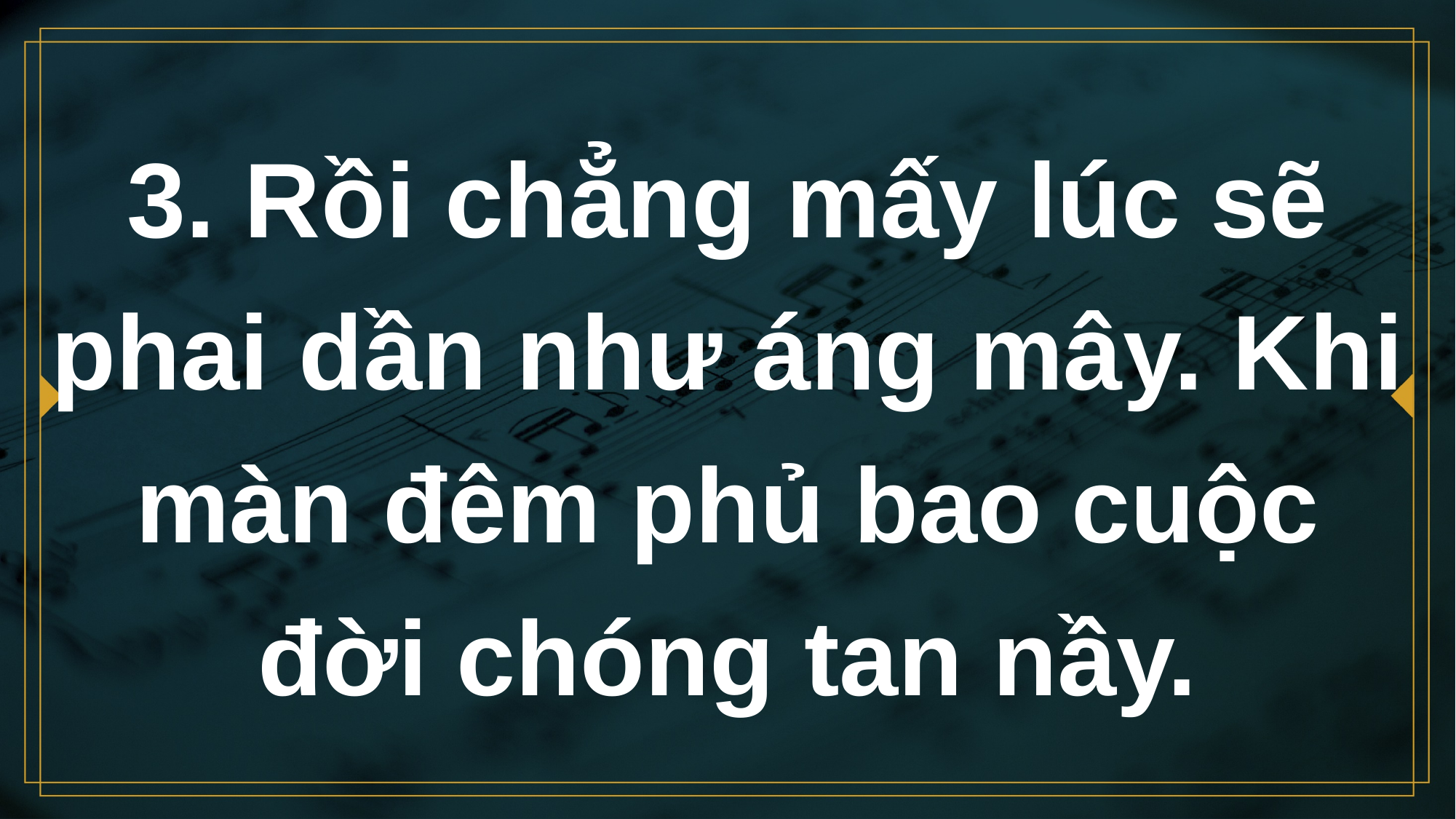

# 3. Rồi chẳng mấy lúc sẽ phai dần như áng mây. Khi màn đêm phủ bao cuộc đời chóng tan nầy.